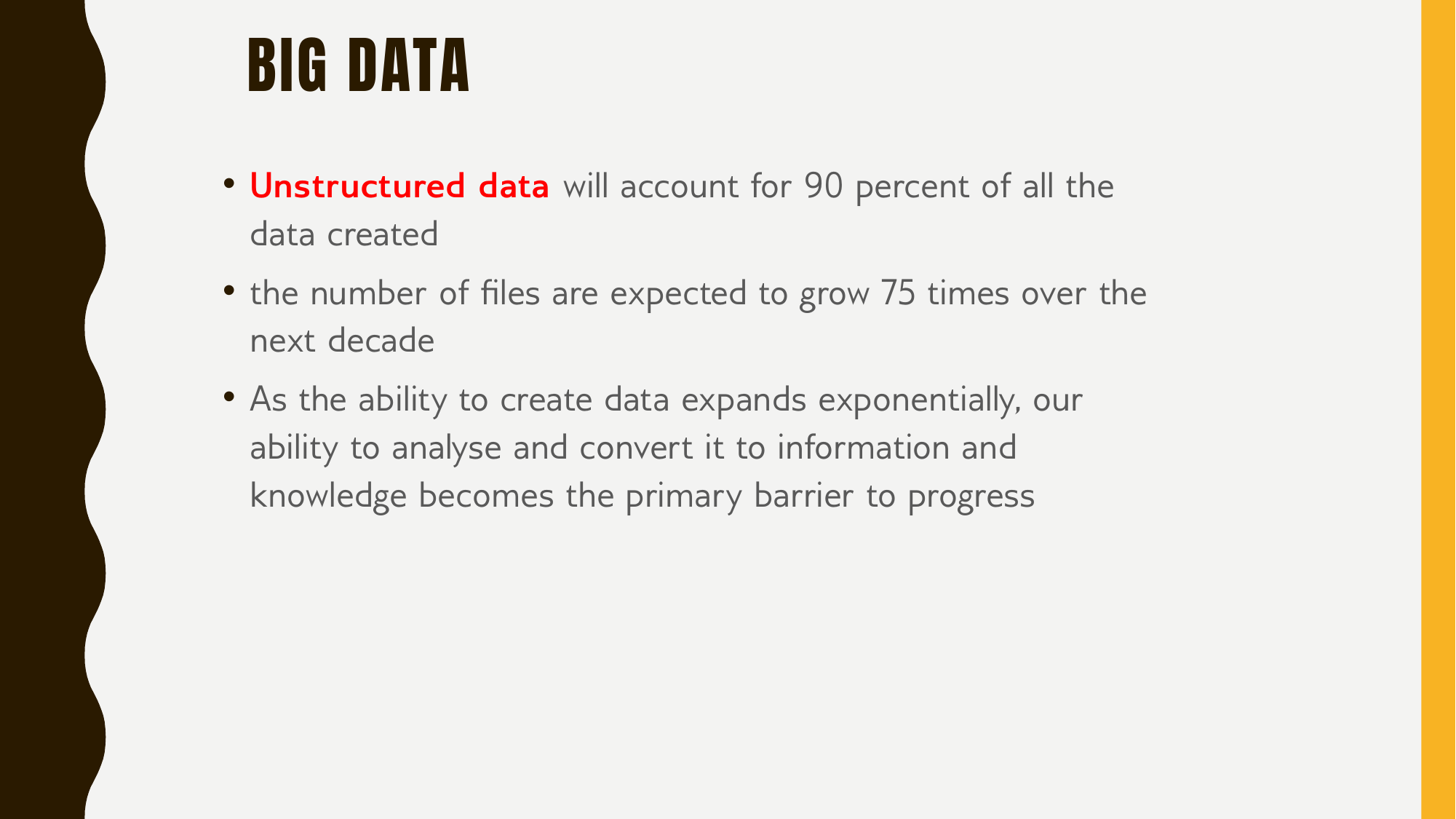

# Big Data
Unstructured data will account for 90 percent of all the data created
the number of files are expected to grow 75 times over the next decade
As the ability to create data expands exponentially, our ability to analyse and convert it to information and knowledge becomes the primary barrier to progress

6